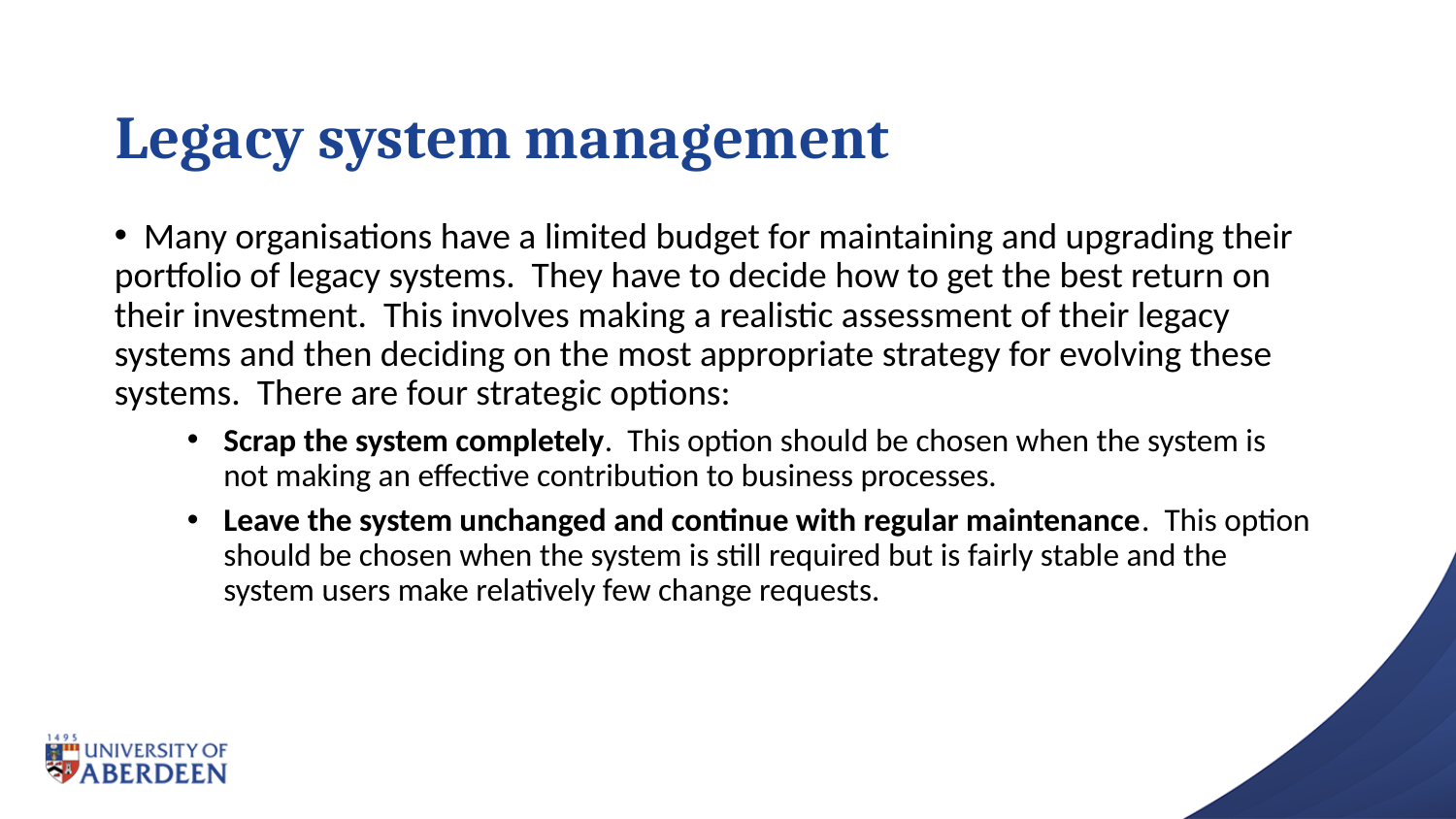

# Legacy system management
  Many organisations have a limited budget for maintaining and upgrading their portfolio of legacy systems.  They have to decide how to get the best return on their investment.  This involves making a realistic assessment of their legacy systems and then deciding on the most appropriate strategy for evolving these systems.  There are four strategic options:
Scrap the system completely.  This option should be chosen when the system is not making an effective contribution to business processes.
Leave the system unchanged and continue with regular maintenance.  This option should be chosen when the system is still required but is fairly stable and the system users make relatively few change requests.